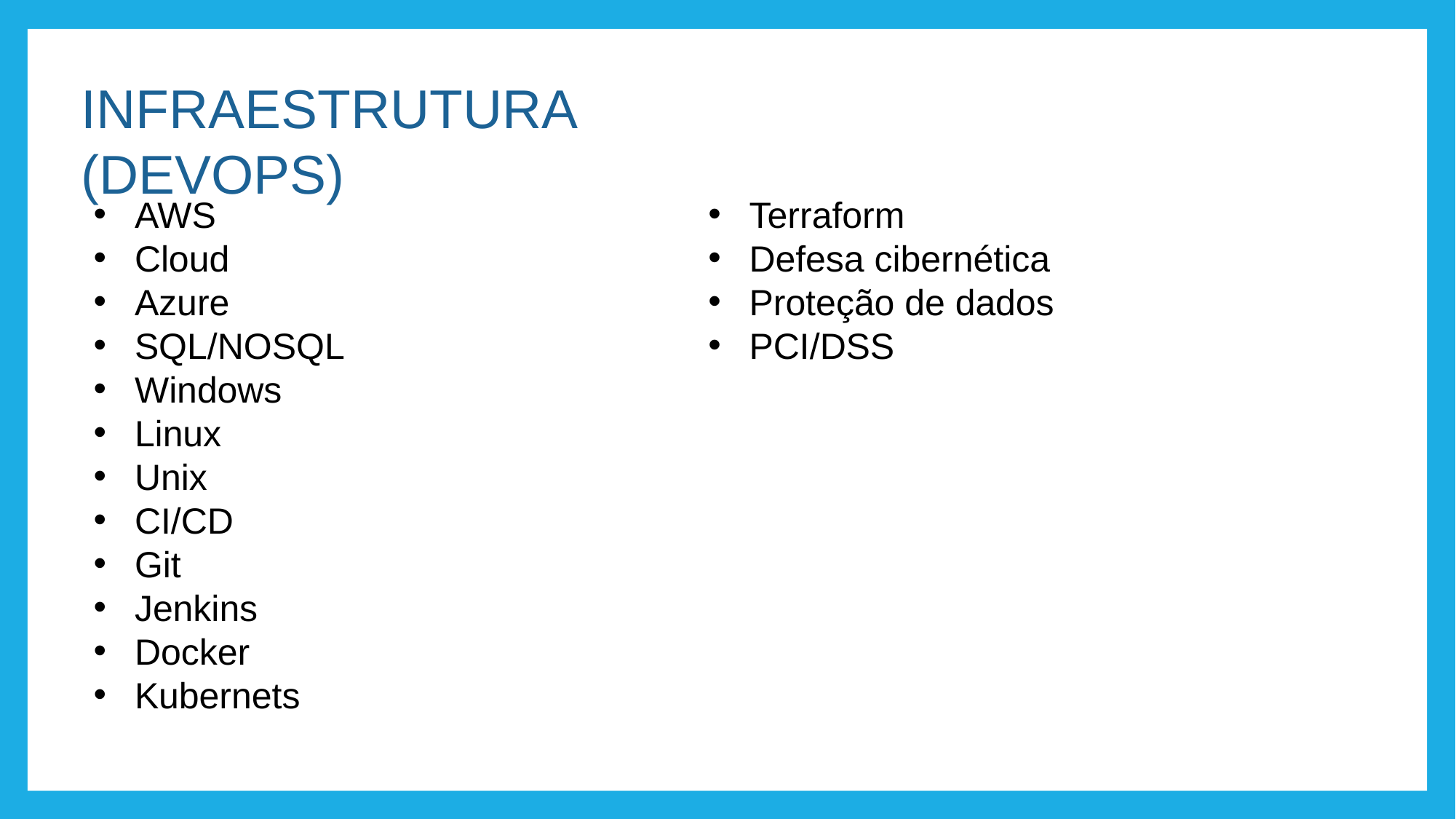

INFRAESTRUTURA (DEVOPS)
AWS
Cloud
Azure
SQL/NOSQL
Windows
Linux
Unix
CI/CD
Git
Jenkins
Docker
Kubernets
Terraform
Defesa cibernética
Proteção de dados
PCI/DSS